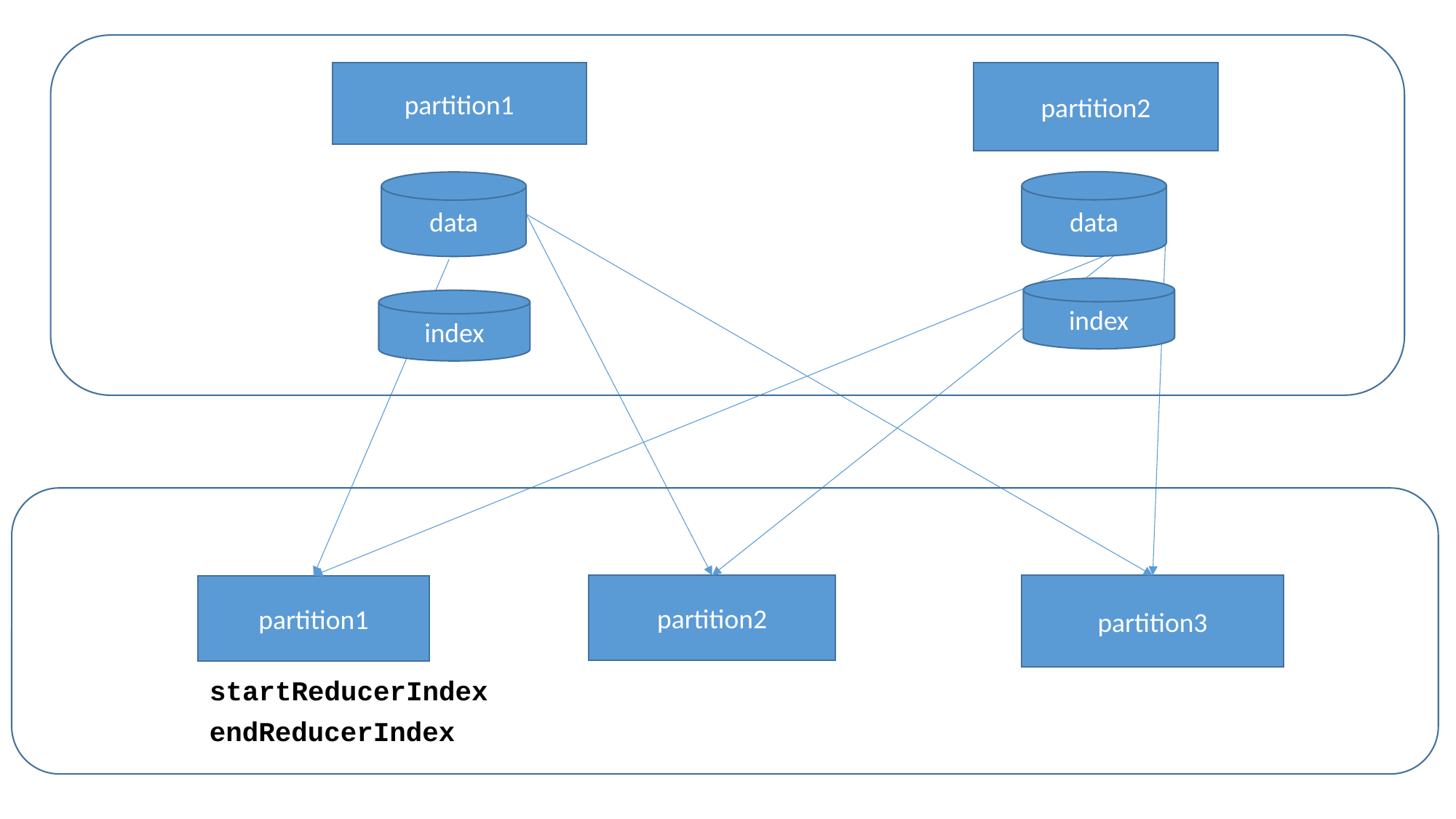

partition1
partition2
data
data
index
index

partition2
partition3
partition1
startReducerIndex
endReducerIndex